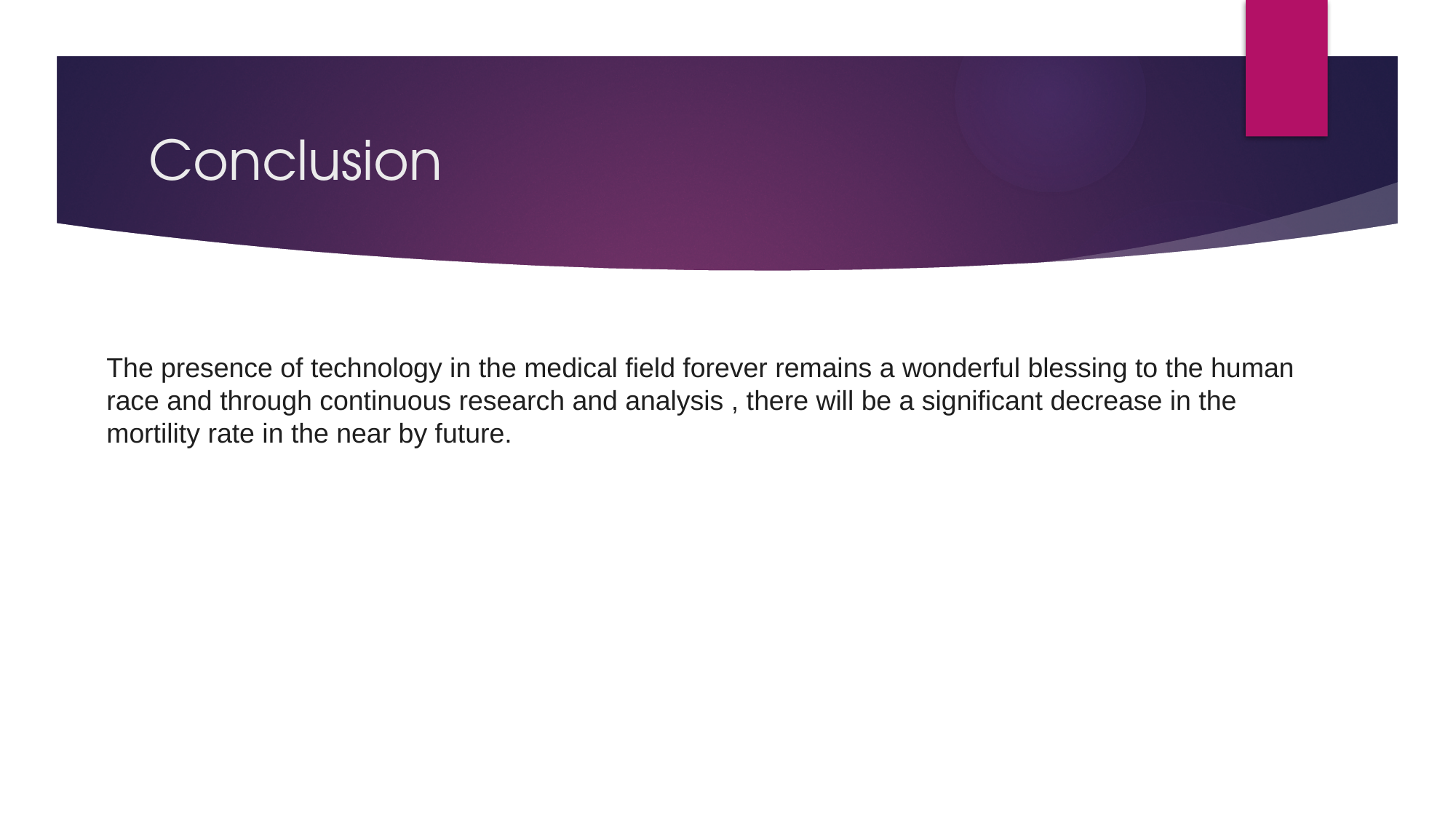

# Conclusion
The presence of technology in the medical field forever remains a wonderful blessing to the human race and through continuous research and analysis , there will be a significant decrease in the mortility rate in the near by future.